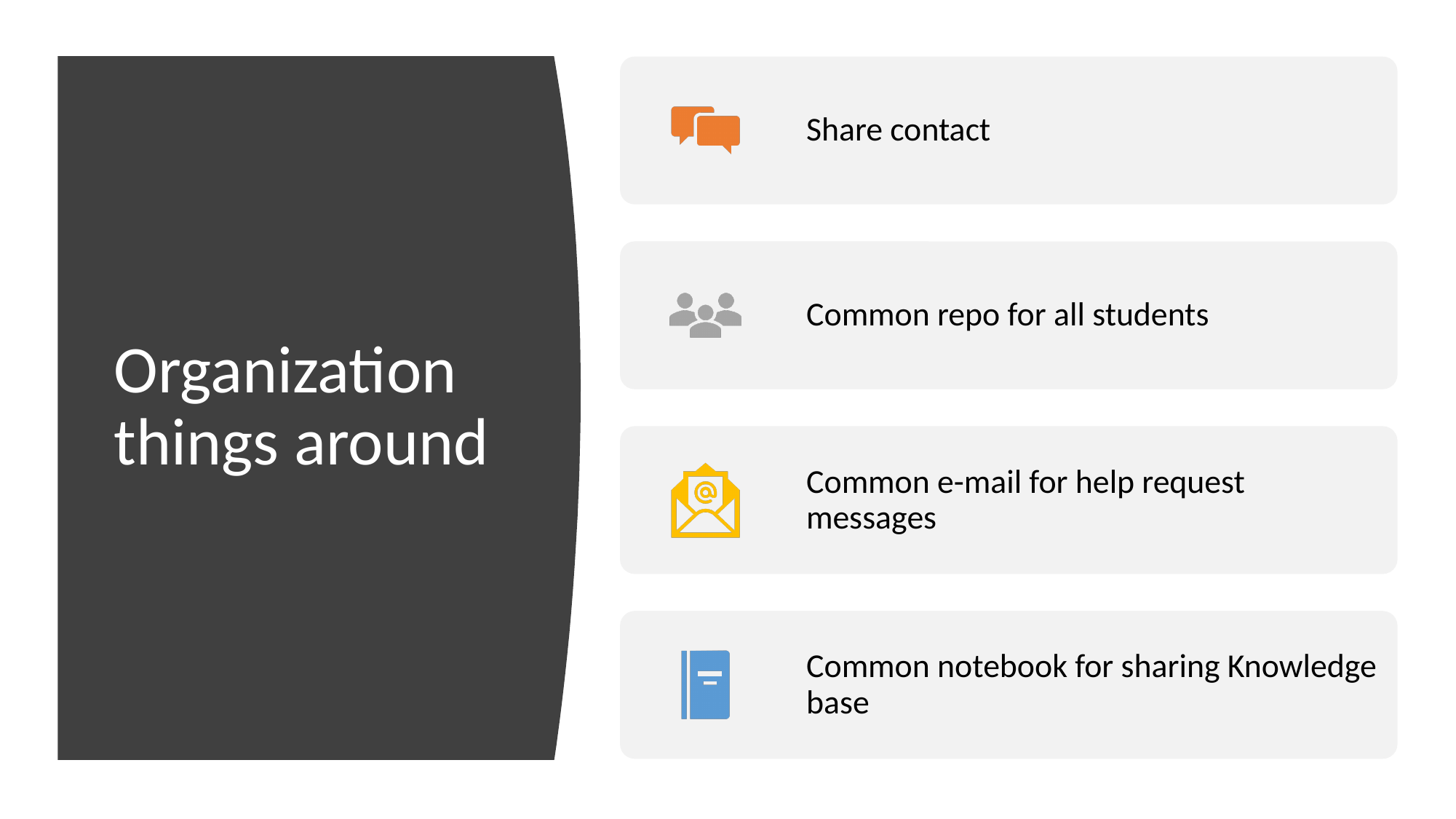

Share contact
Common repo for all students
Common e-mail for help request messages
Common notebook for sharing Knowledge base

# Organization things around